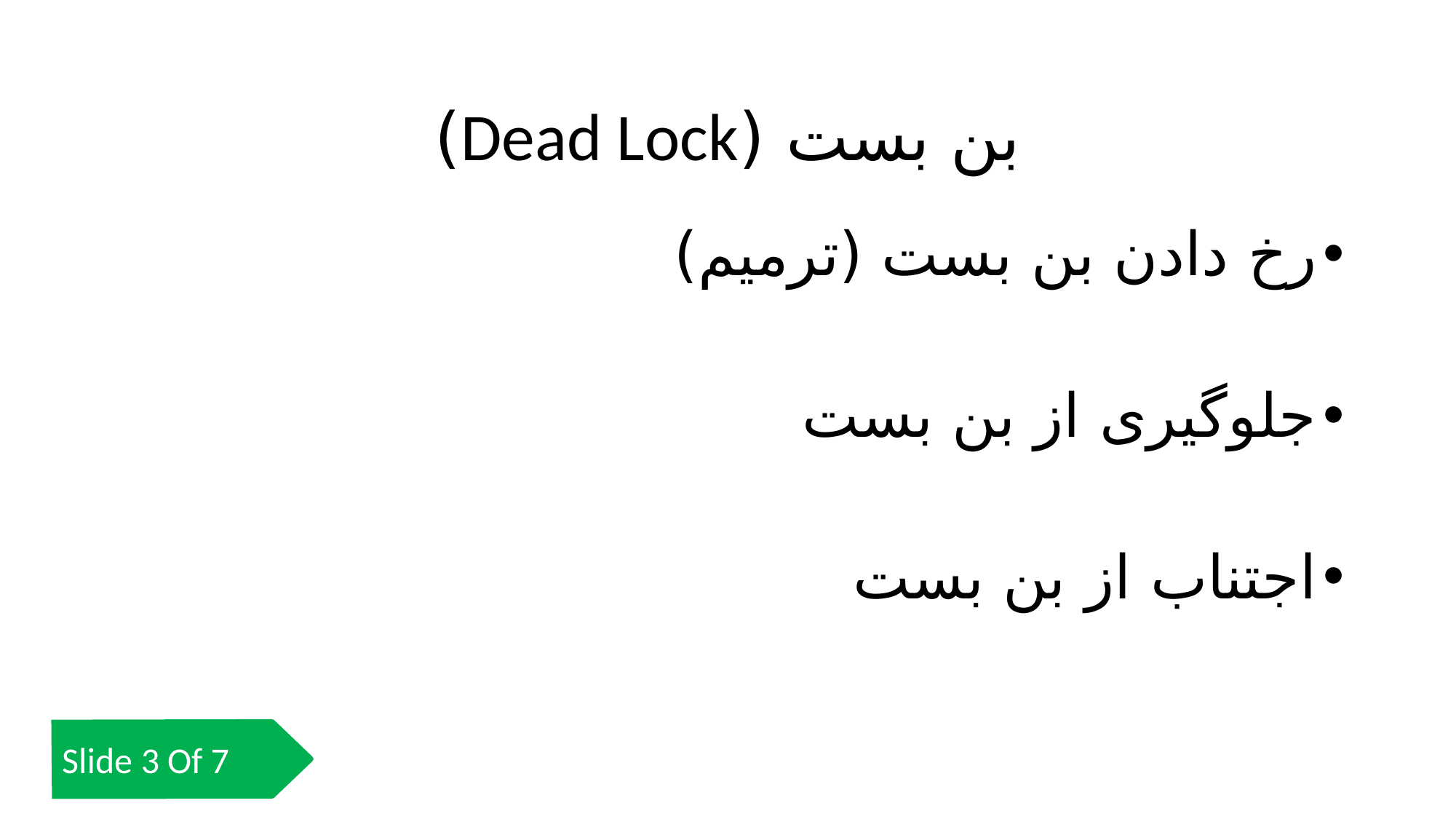

بن بست (Dead Lock)
رخ دادن بن بست (ترمیم)

جلوگیری از بن بست

اجتناب از بن بست